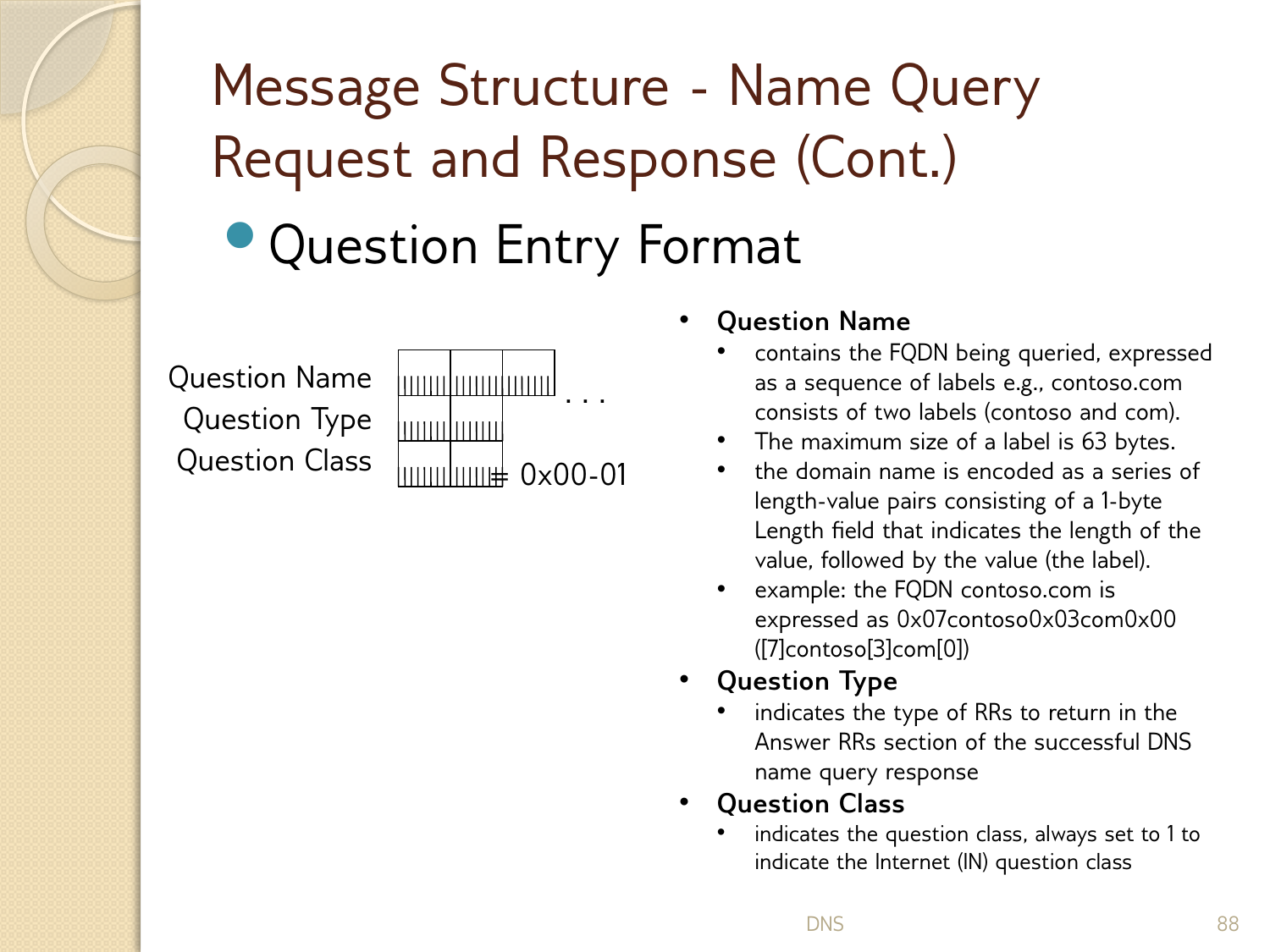

# Message Structure - Name Query Request and Response (Cont.)
Question Entry Format
Question Name
contains the FQDN being queried, expressed as a sequence of labels e.g., contoso.com consists of two labels (contoso and com).
The maximum size of a label is 63 bytes.
the domain name is encoded as a series of length-value pairs consisting of a 1-byte Length field that indicates the length of the value, followed by the value (the label).
example: the FQDN contoso.com is expressed as 0x07contoso0x03com0x00 ([7]contoso[3]com[0])
Question Type
indicates the type of RRs to return in the Answer RRs section of the successful DNS name query response
Question Class
indicates the question class, always set to 1 to indicate the Internet (IN) question class
Question Name
Question Type
Question Class

. . .

= 0x00-01
DNS
88